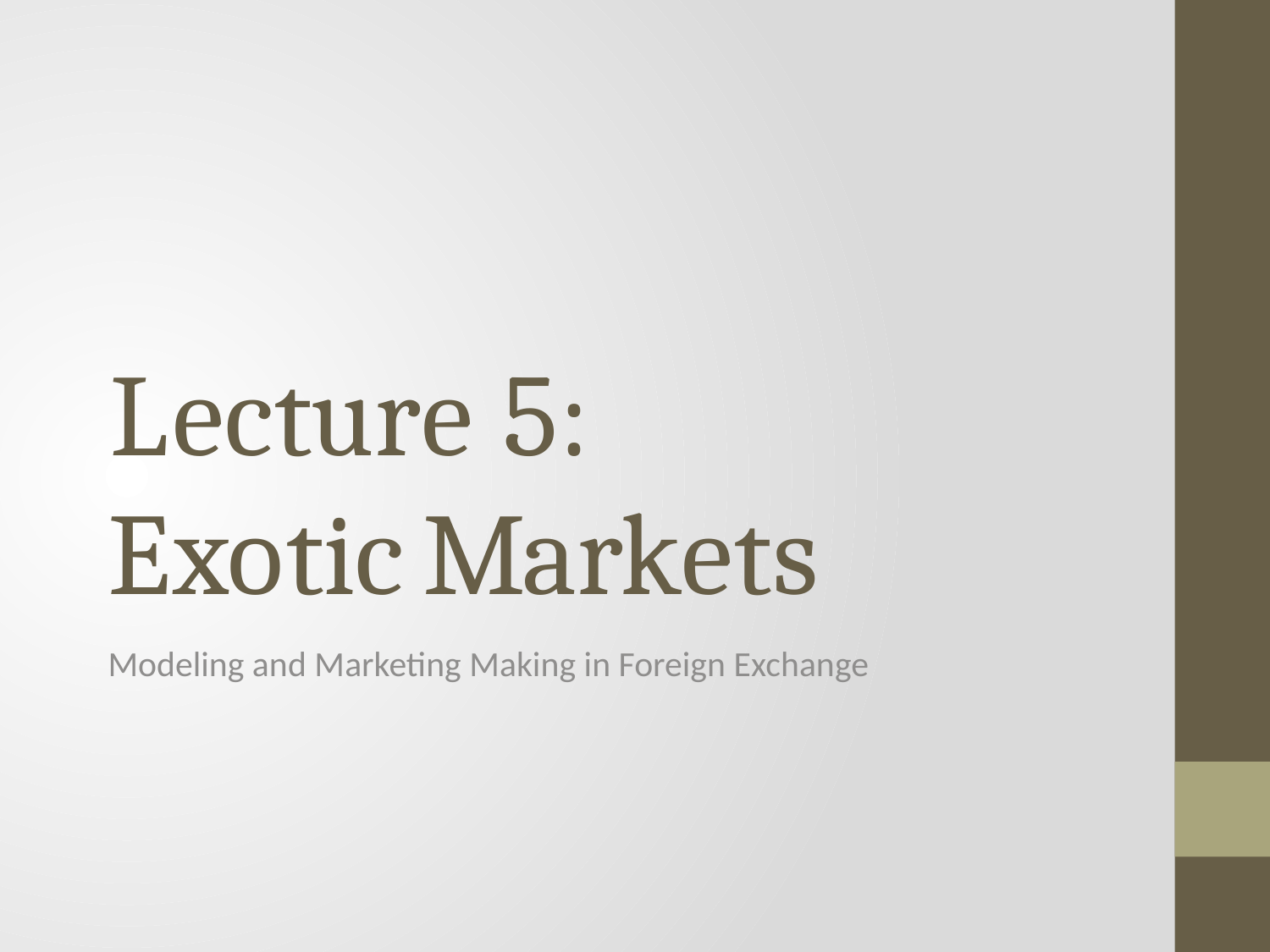

# Lecture 5: Exotic Markets
Modeling and Marketing Making in Foreign Exchange